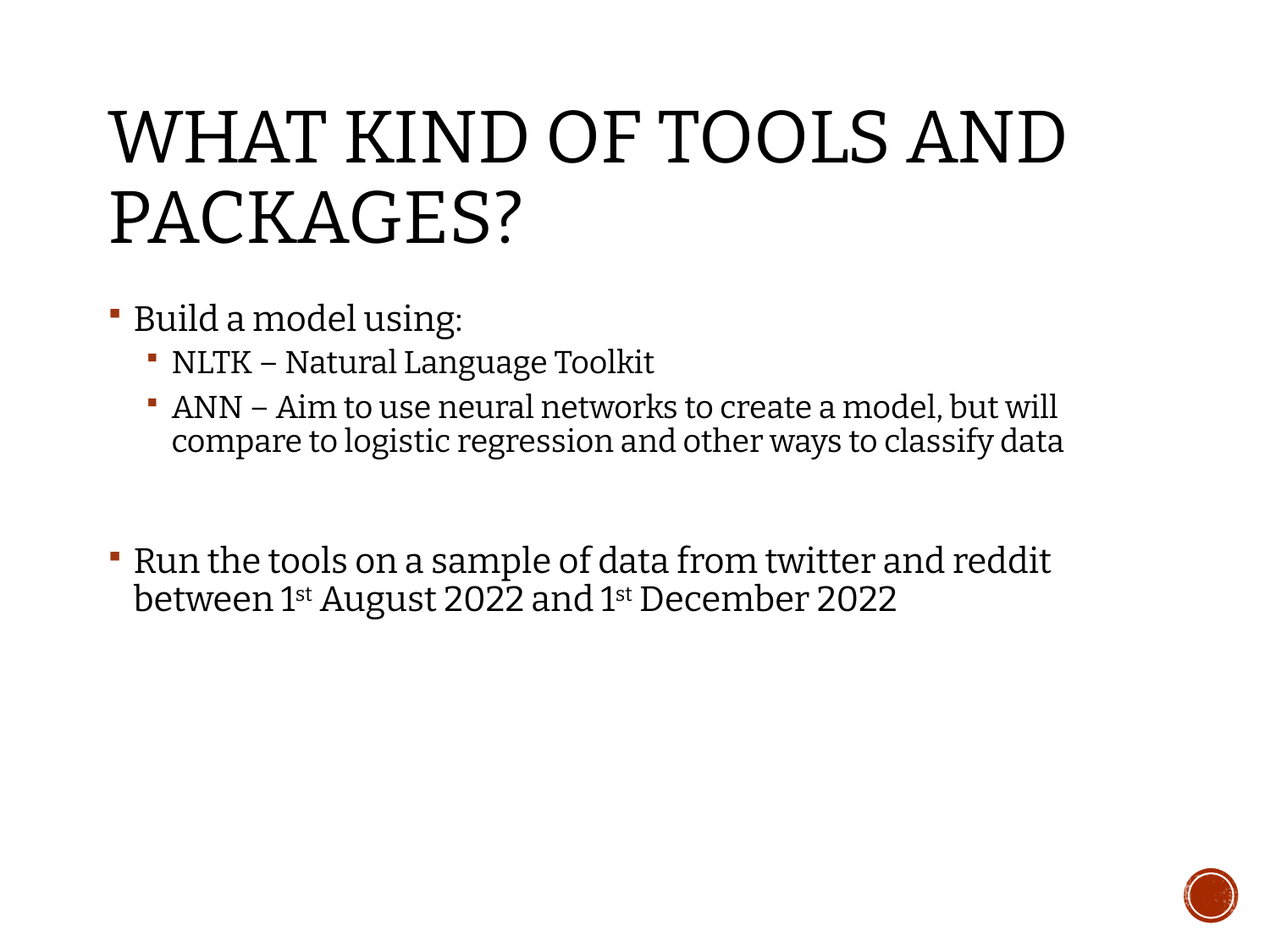

# What kind of tools and packages?
Build a model using:
NLTK – Natural Language Toolkit
ANN – Aim to use neural networks to create a model, but will compare to logistic regression and other ways to classify data

Run the tools on a sample of data from twitter and reddit between 1st August 2022 and 1st December 2022